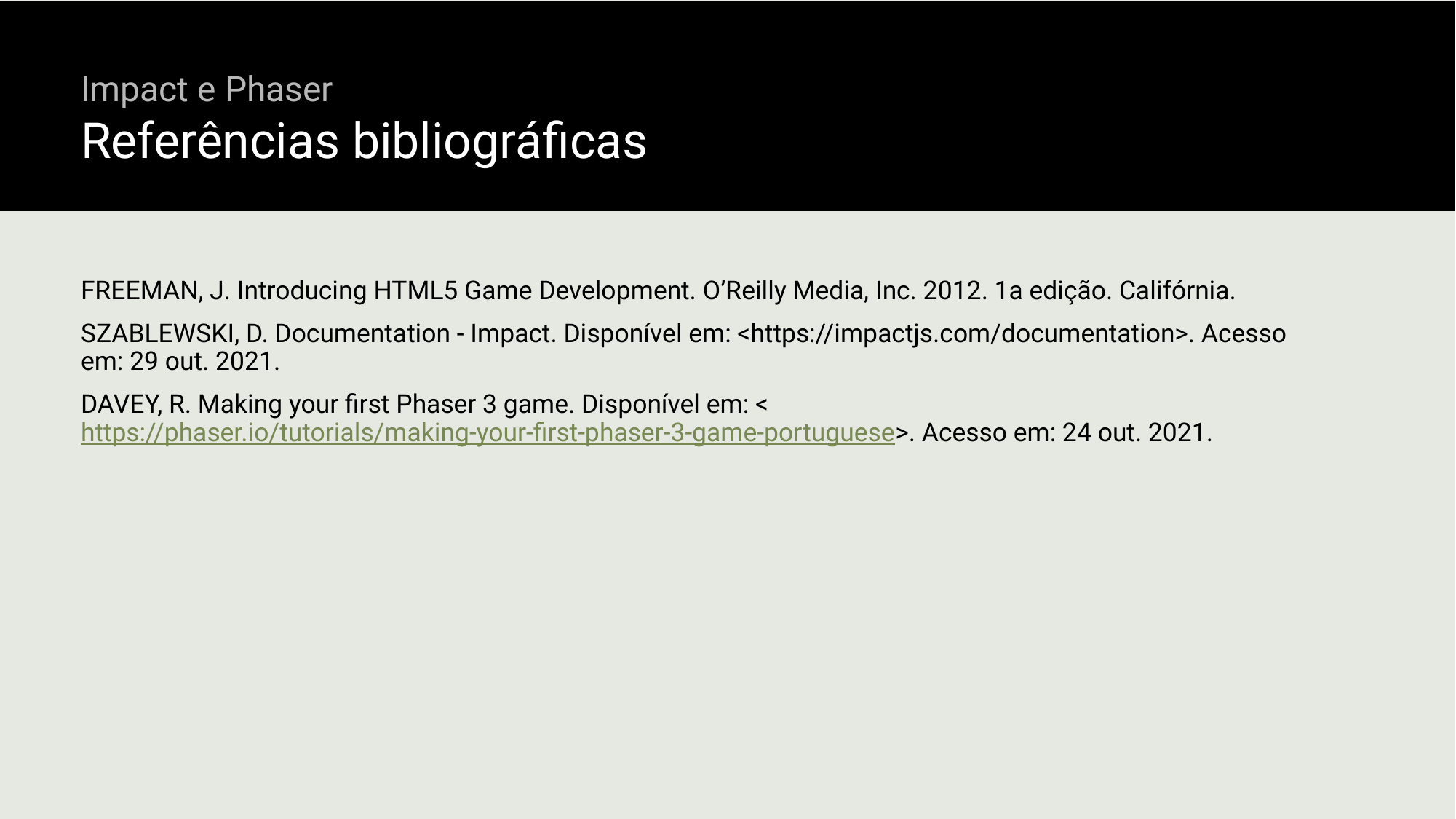

# Impact e Phaser
Referências bibliográficas
FREEMAN, J. Introducing HTML5 Game Development. O’Reilly Media, Inc. 2012. 1a edição. Califórnia.
SZABLEWSKI, D. Documentation - Impact. Disponível em: <https://impactjs.com/documentation>. Acesso em: 29 out. 2021.
DAVEY, R. Making your first Phaser 3 game. Disponível em: <https://phaser.io/tutorials/making-your-first-phaser-3-game-portuguese>. Acesso em: 24 out. 2021.